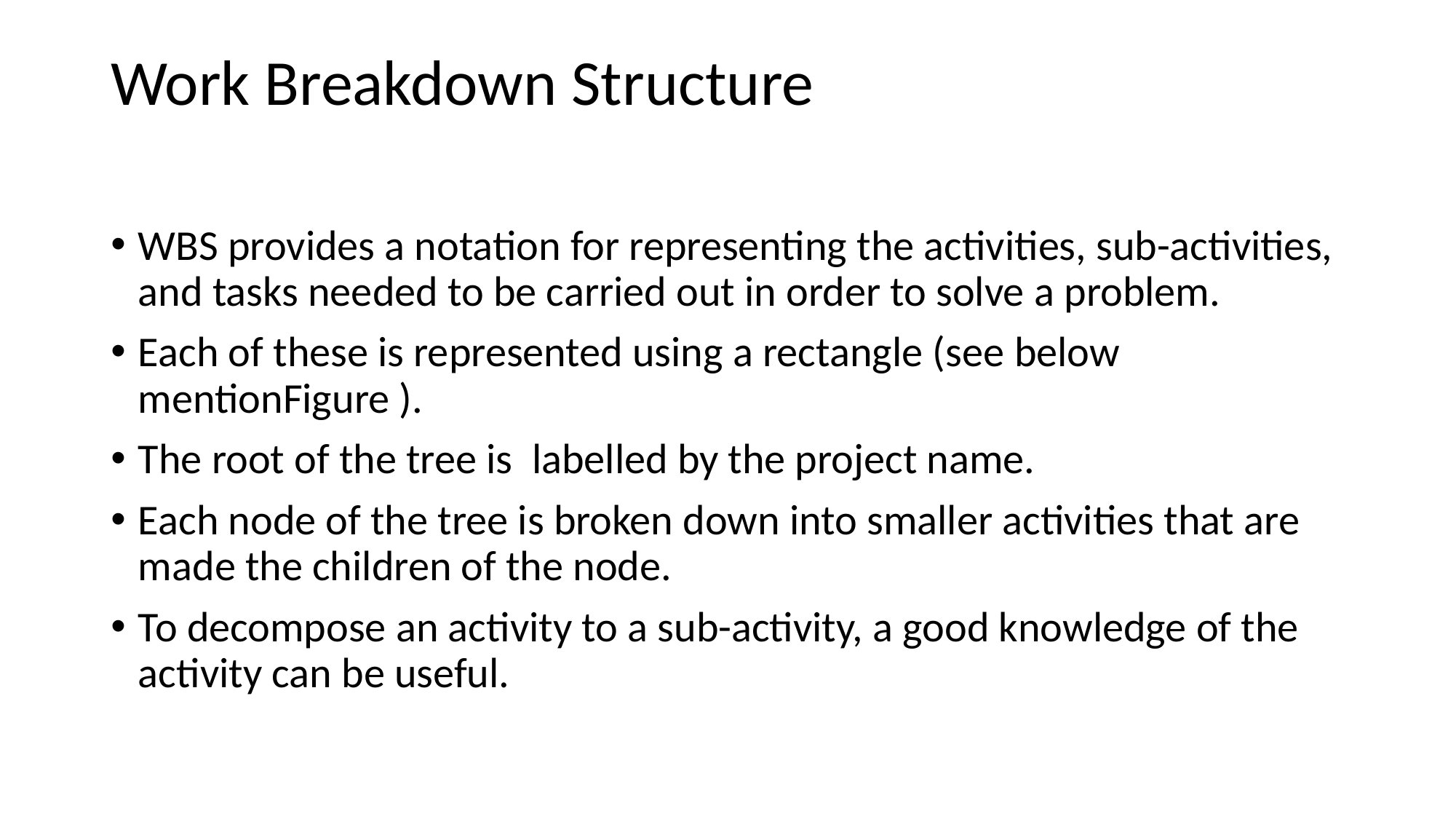

# Work Breakdown Structure
WBS provides a notation for representing the activities, sub-activities, and tasks needed to be carried out in order to solve a problem.
Each of these is represented using a rectangle (see below mentionFigure ).
The root of the tree is  labelled by the project name.
Each node of the tree is broken down into smaller activities that are made the children of the node.
To decompose an activity to a sub-activity, a good knowledge of the activity can be useful.